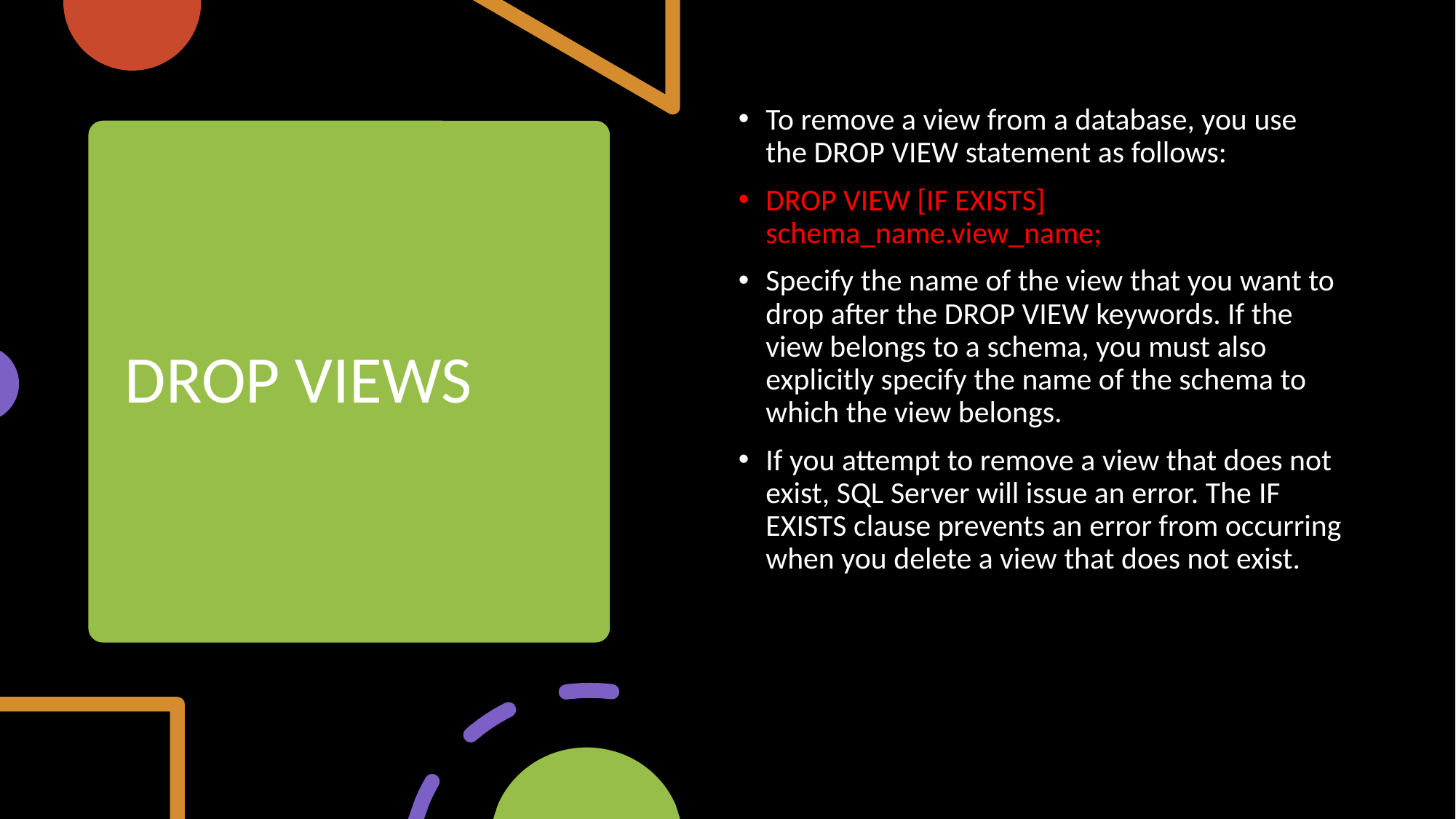

To remove a view from a database, you use the DROP VIEW statement as follows:
DROP VIEW [IF EXISTS] schema_name.view_name;
Specify the name of the view that you want to drop after the DROP VIEW keywords. If the view belongs to a schema, you must also explicitly specify the name of the schema to which the view belongs.
If you attempt to remove a view that does not exist, SQL Server will issue an error. The IF EXISTS clause prevents an error from occurring when you delete a view that does not exist.

# DROP VIEWS